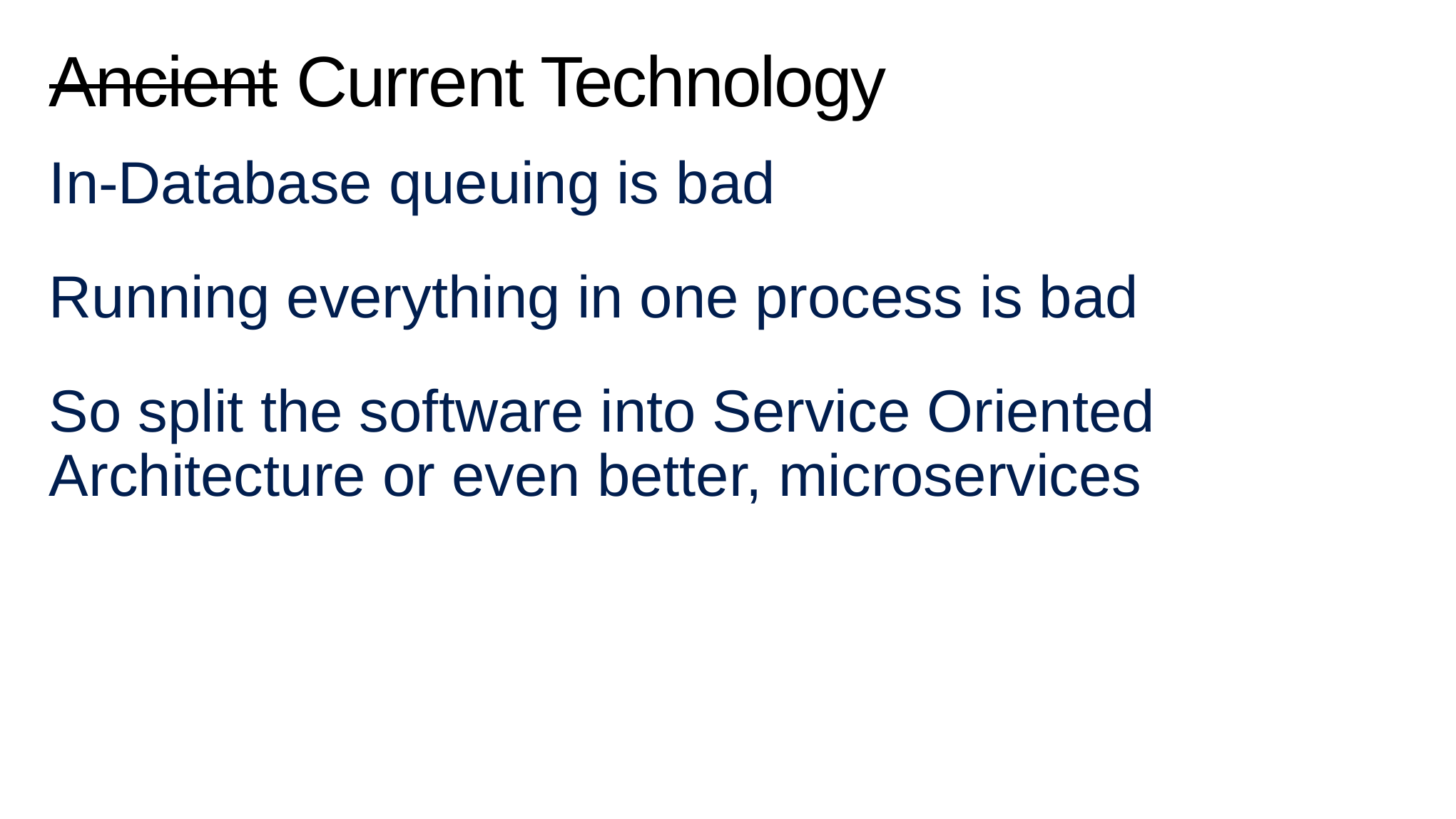

# Ancient Current Technology
In-Database queuing is bad

Running everything in one process is bad

So split the software into Service Oriented Architecture or even better, microservices